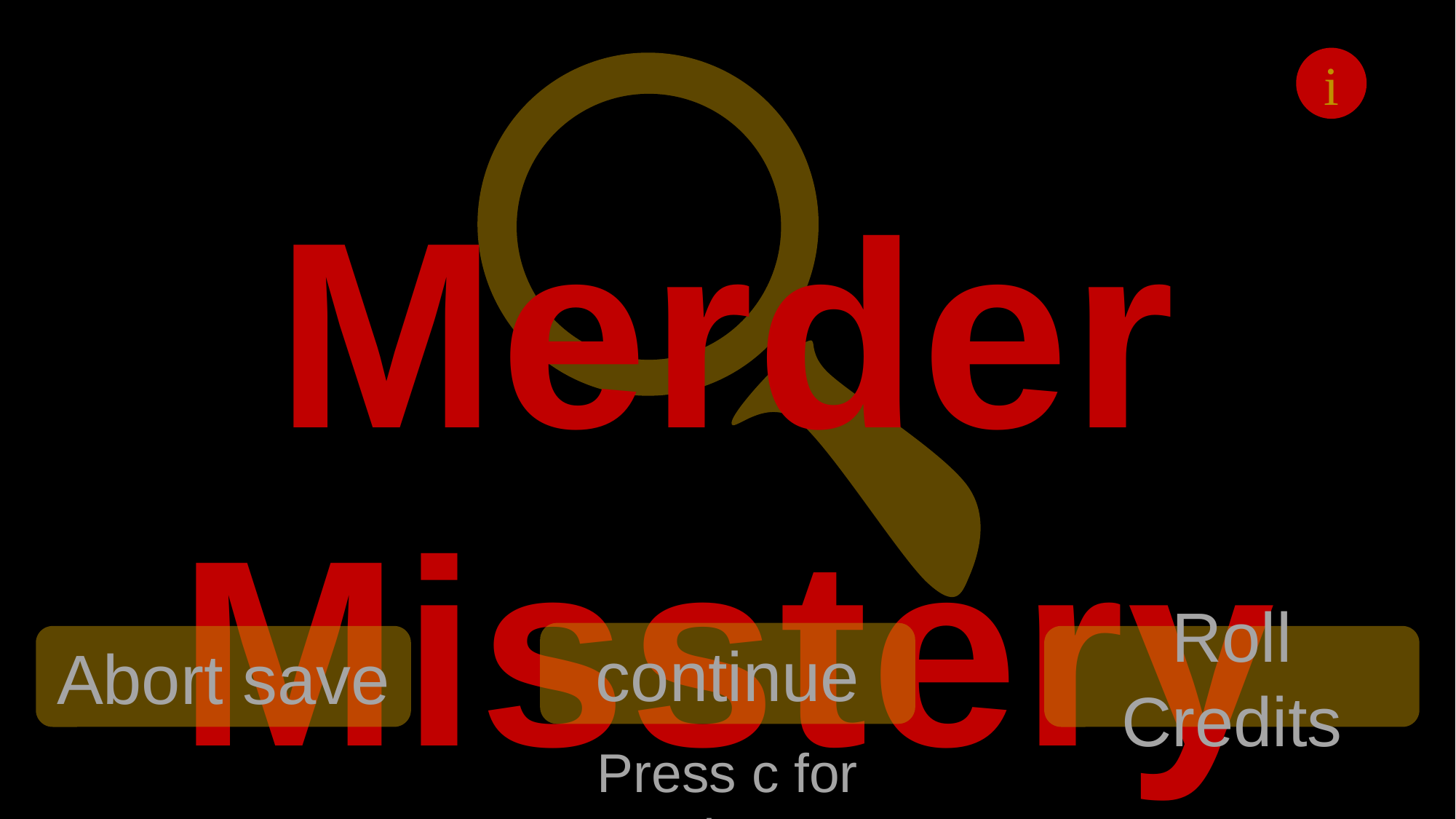

Merder Misstery

continue
Abort save
Roll Credits
Press c for chat
i